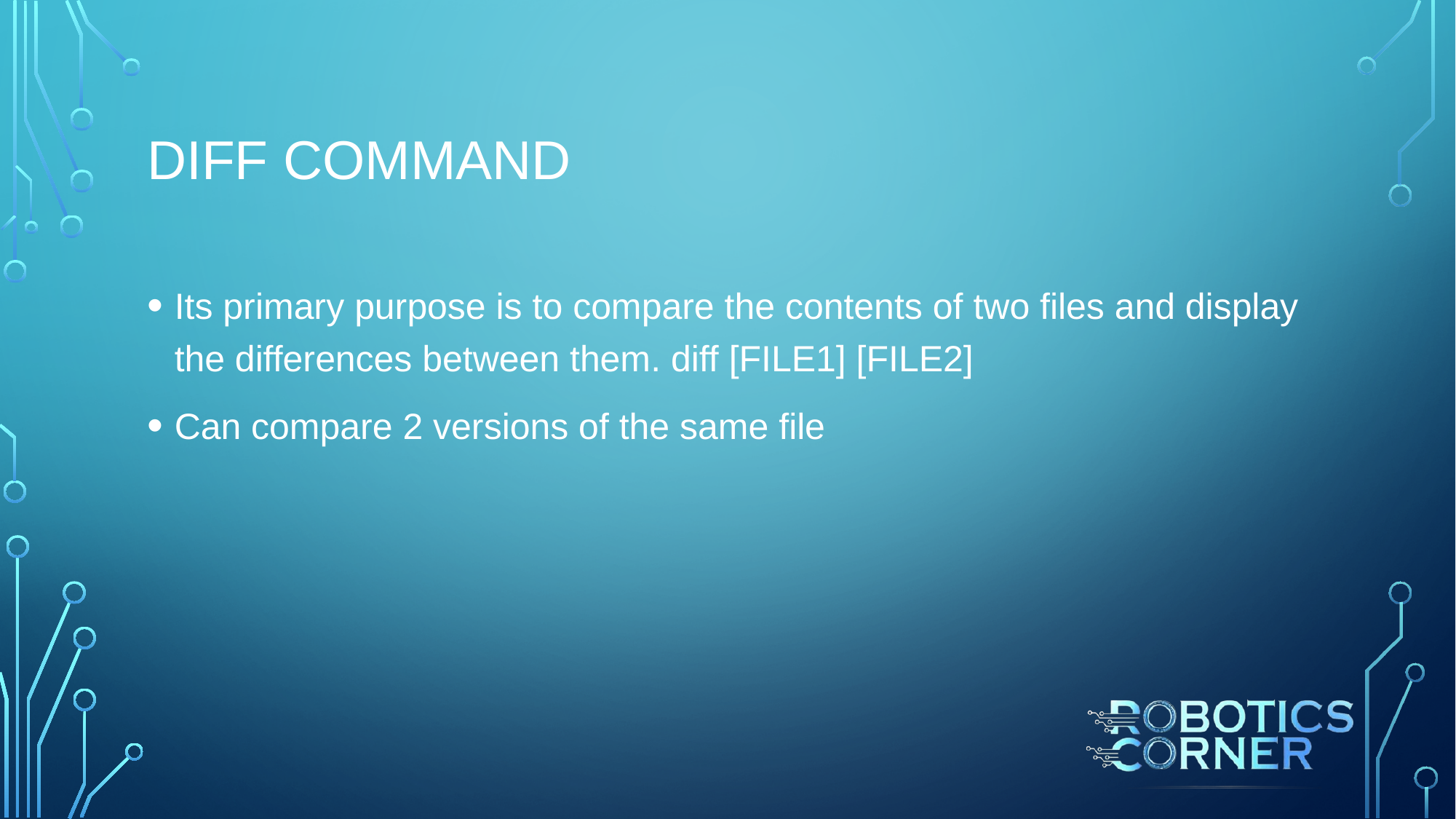

# Diff command
Its primary purpose is to compare the contents of two files and display the differences between them. diff [FILE1] [FILE2]
Can compare 2 versions of the same file